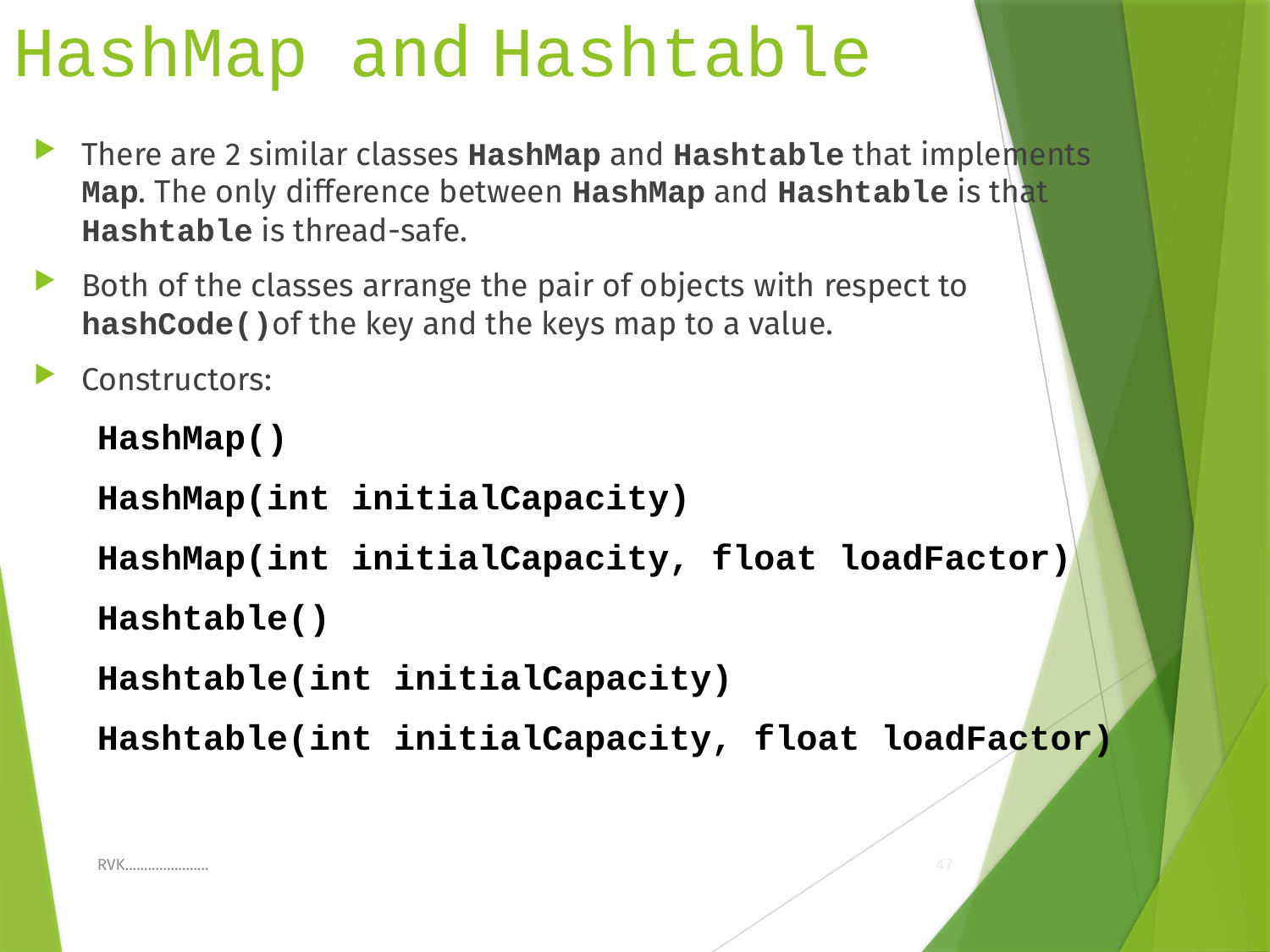

# HashMap and Hashtable
There are 2 similar classes HashMap and Hashtable that implements  Map. The only difference between HashMap and Hashtable is that Hashtable is thread-safe.
Both of the classes arrange the pair of objects with respect to hashCode()of the key and the keys map to a value.
Constructors:
HashMap()
HashMap(int initialCapacity)
HashMap(int initialCapacity, float loadFactor)
Hashtable()
Hashtable(int initialCapacity)
Hashtable(int initialCapacity, float loadFactor)

RVK......................
47